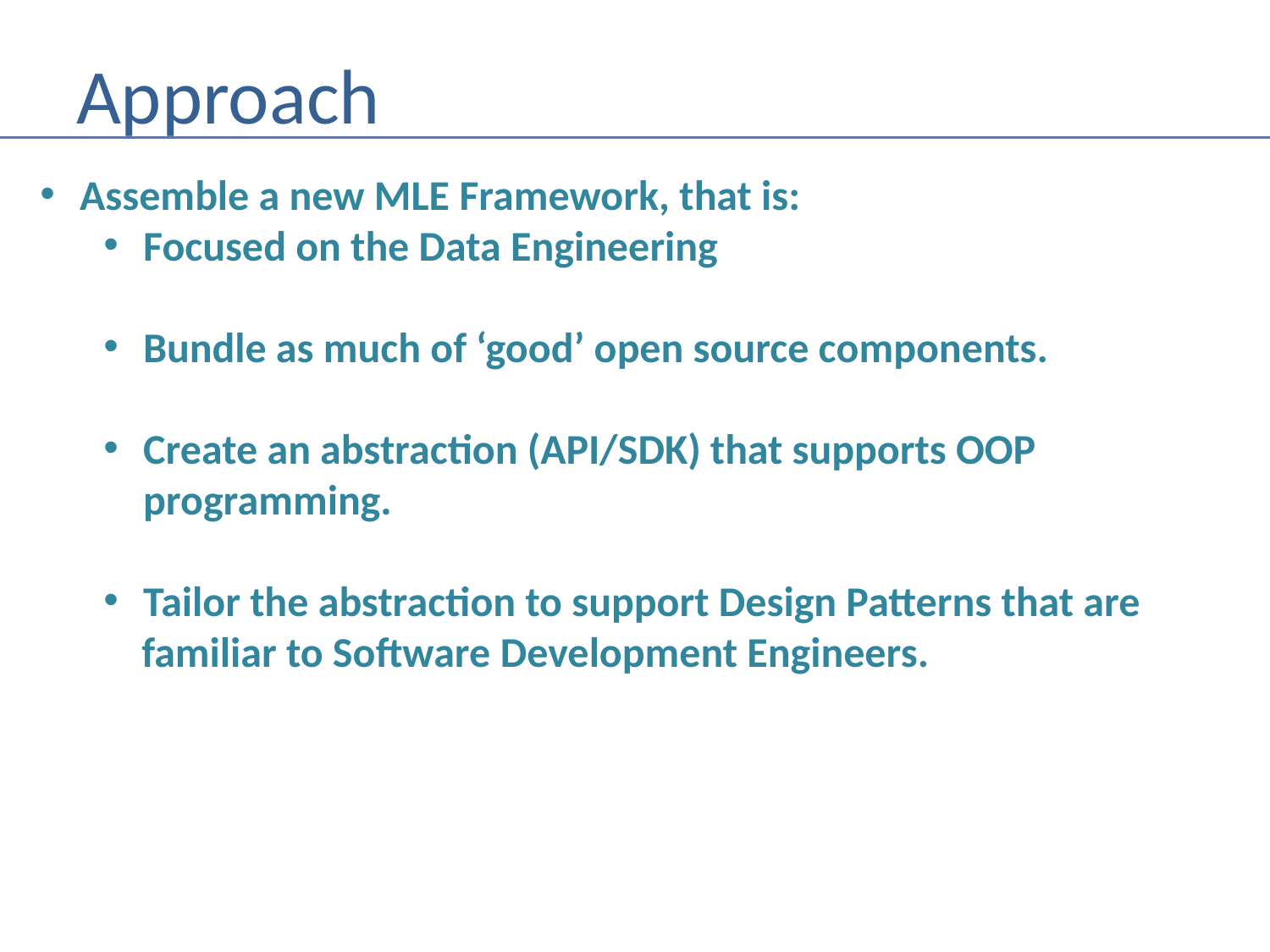

# Approach
Assemble a new MLE Framework, that is:
Focused on the Data Engineering
Bundle as much of ‘good’ open source components.
Create an abstraction (API/SDK) that supports OOP
programming.
Tailor the abstraction to support Design Patterns that are
    familiar to Software Development Engineers.